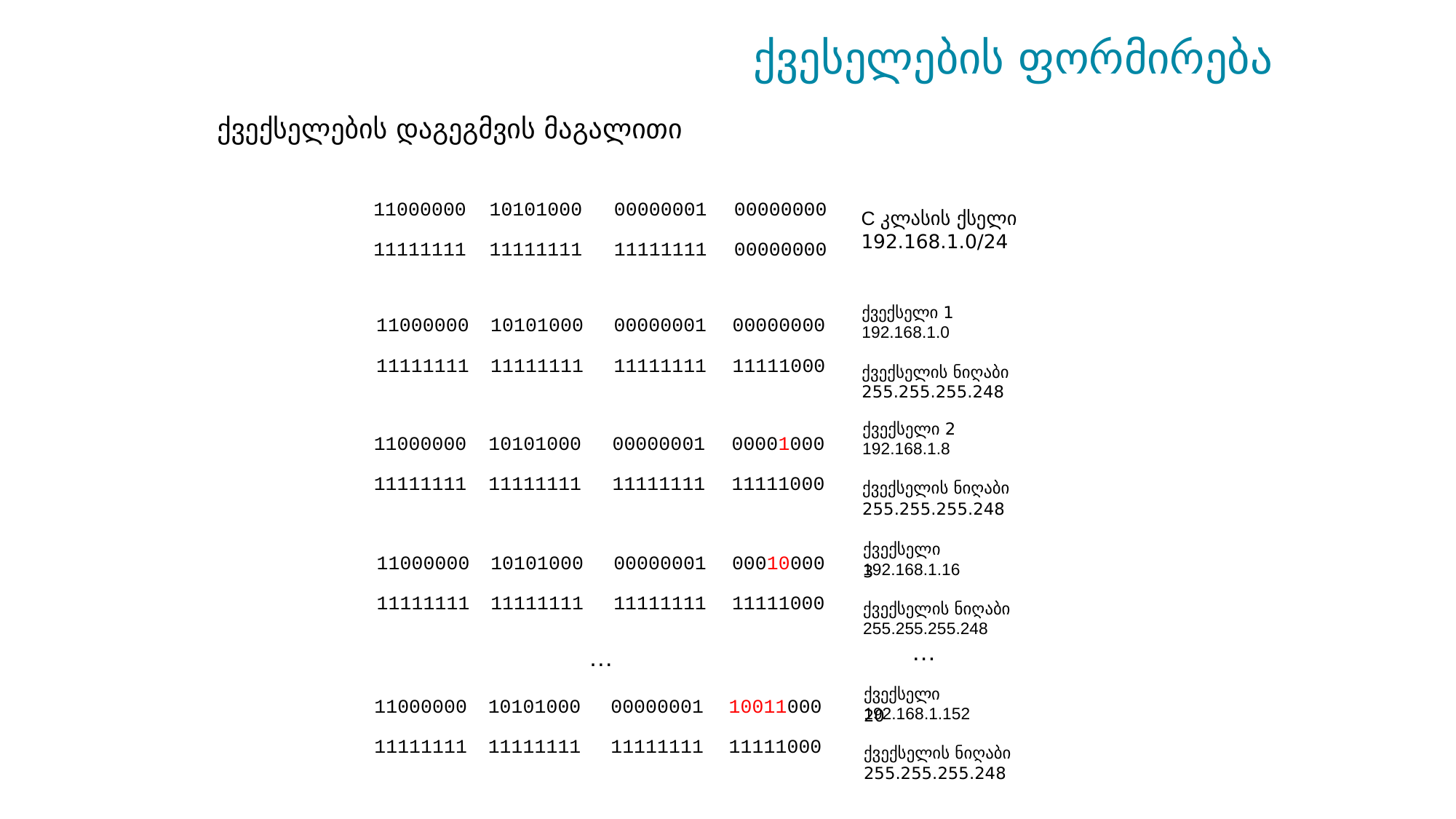

ქვესელების ფორმირება
ქვექსელების დაგეგმვის მაგალითი
11000000 10101000
11111111 11111111
00000001 00000000
11111111 00000000
С კლასის ქსელი
192.168.1.0/24
ქვექსელი 1
11000000 10101000
11111111 11111111
00000001 00000000
11111111 11111000
192.168.1.0
ქვექსელის ნიღაბი
255.255.255.248
ქვექსელი 2
11000000 10101000
11111111 11111111
00000001 00001000
11111111 11111000
192.168.1.8
ქვექსელის ნიღაბი
255.255.255.248
ქვექსელი  3
11000000 10101000
11111111 11111111
00000001 00010000
11111111 11111000
192.168.1.16
ქვექსელის ნიღაბი
255.255.255.248
…
…
ქვექსელი  20
11000000 10101000
11111111 11111111
00000001 10011000
11111111 11111000
192.168.1.152
ქვექსელის ნიღაბი
255.255.255.248